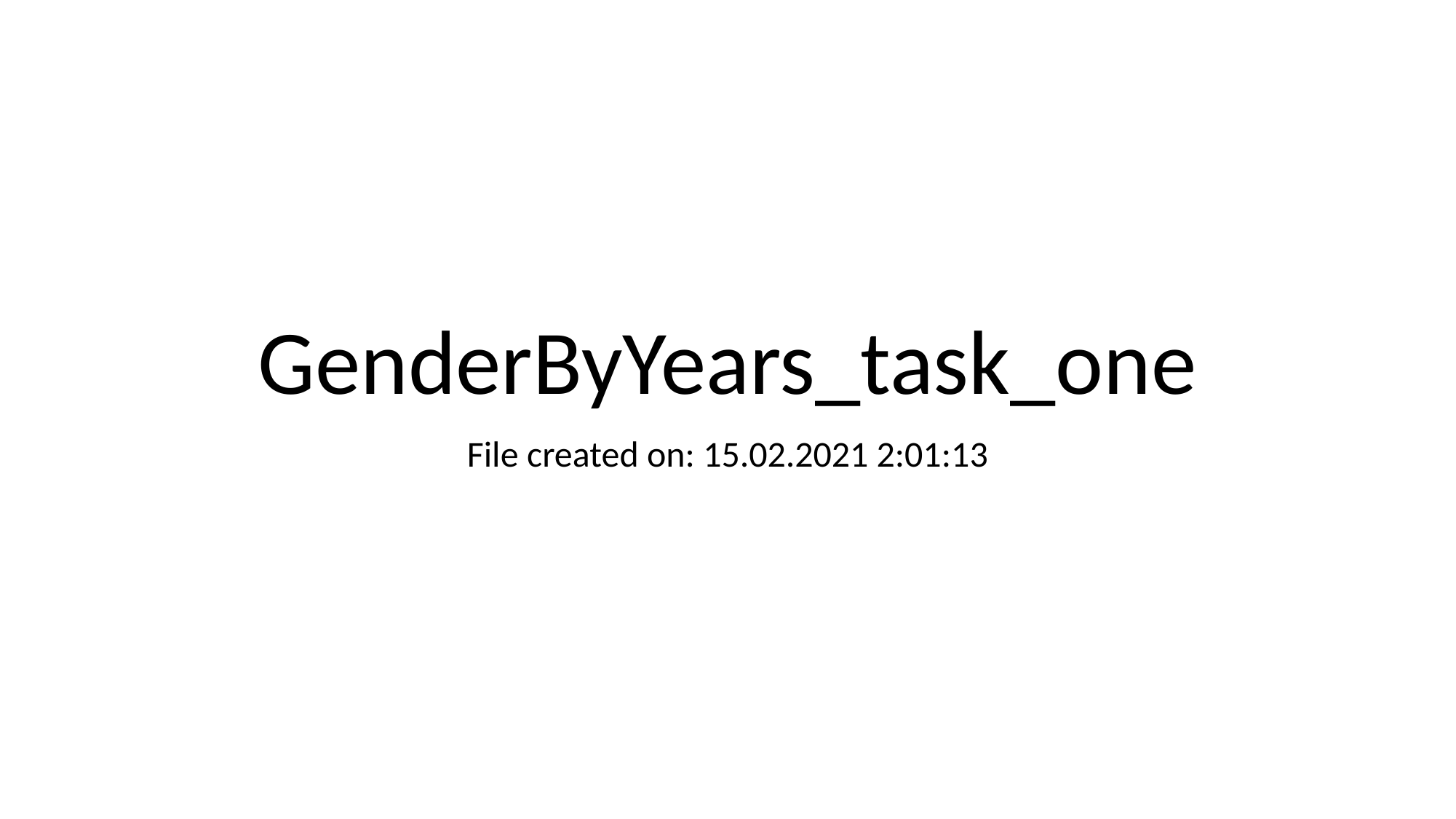

# GenderByYears_task_one
File created on: 15.02.2021 2:01:13